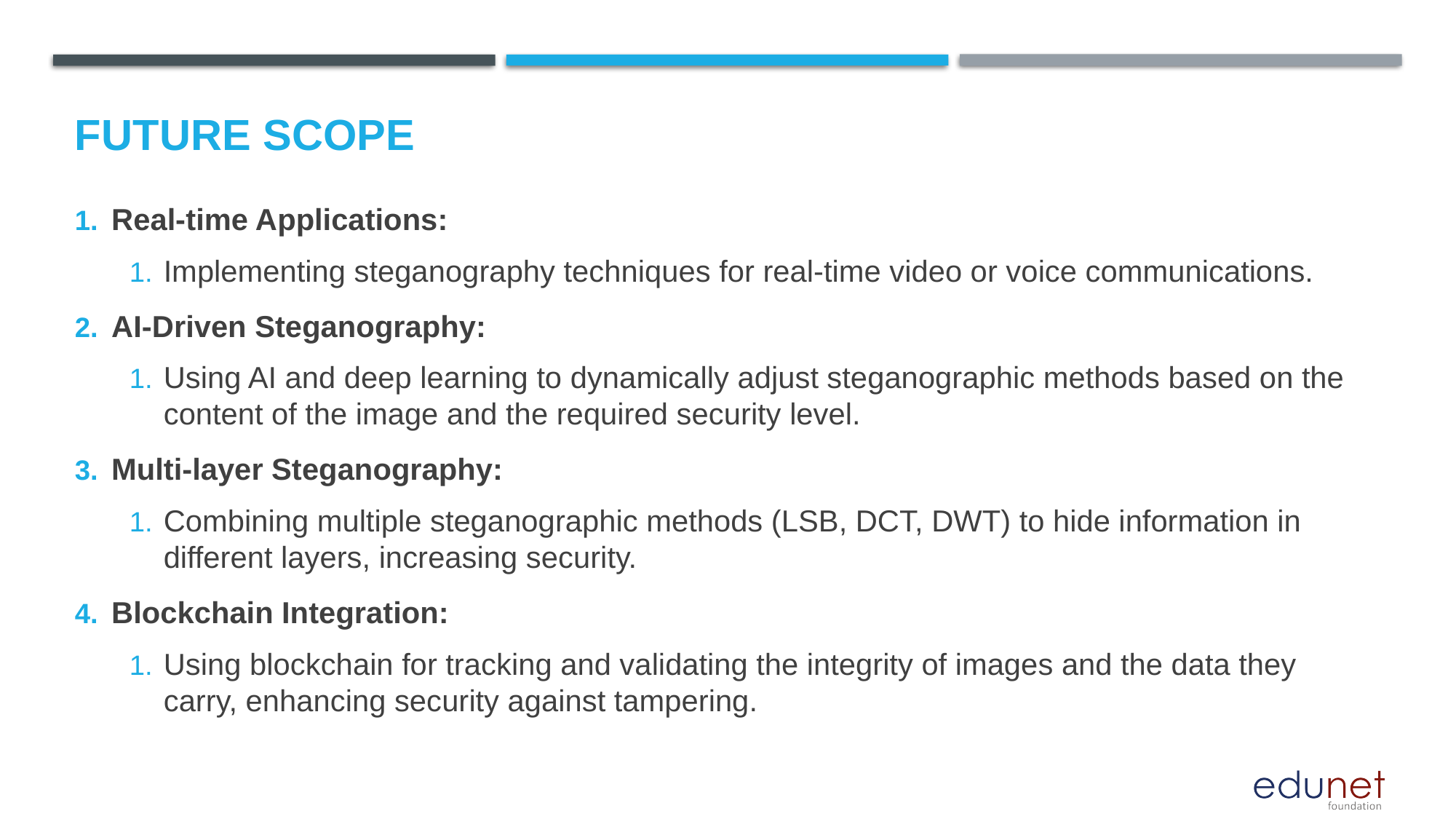

Future scope
Real-time Applications:
Implementing steganography techniques for real-time video or voice communications.
AI-Driven Steganography:
Using AI and deep learning to dynamically adjust steganographic methods based on the content of the image and the required security level.
Multi-layer Steganography:
Combining multiple steganographic methods (LSB, DCT, DWT) to hide information in different layers, increasing security.
Blockchain Integration:
Using blockchain for tracking and validating the integrity of images and the data they carry, enhancing security against tampering.